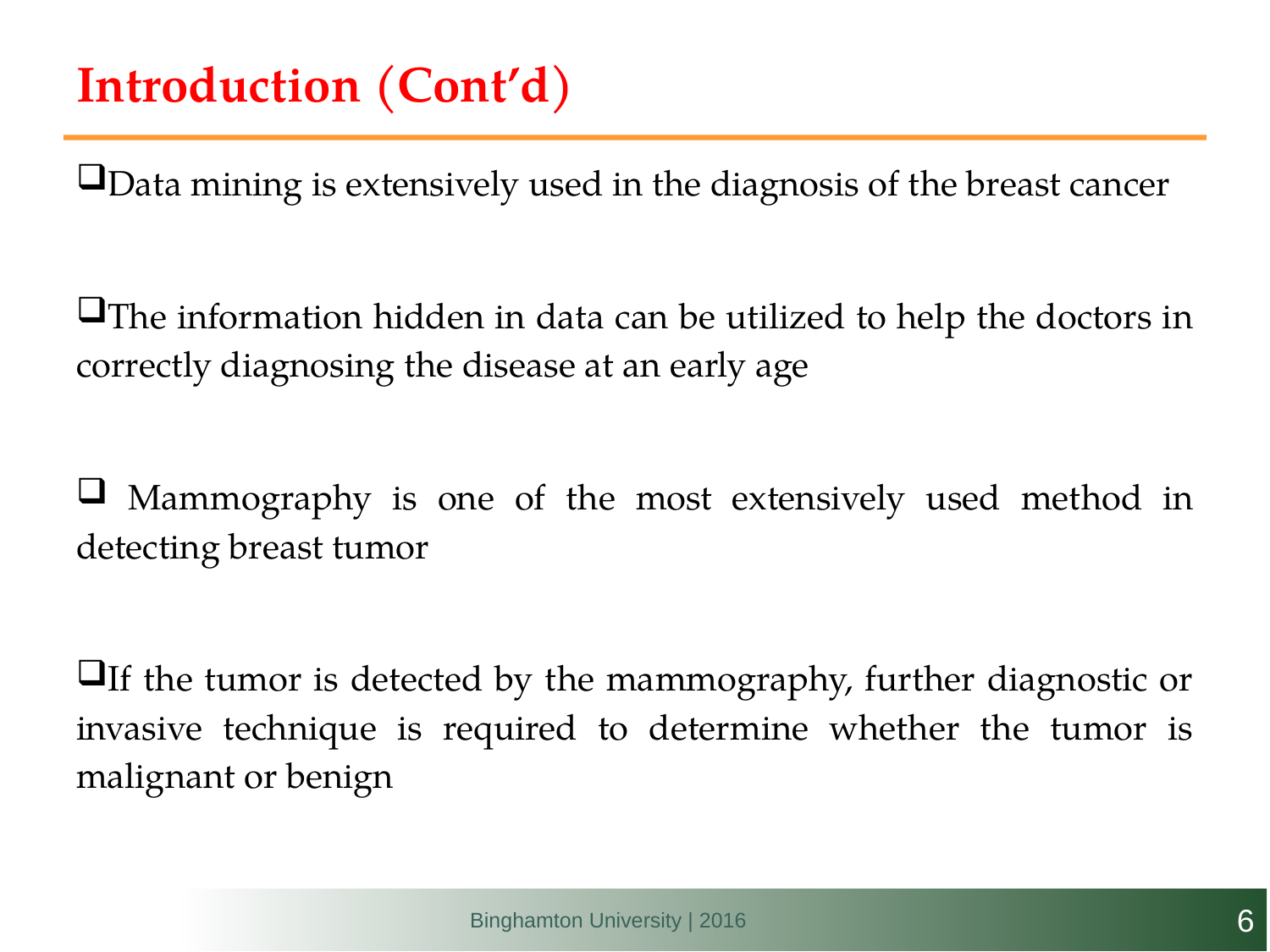

# Introduction (Cont’d)
Data mining is extensively used in the diagnosis of the breast cancer

The information hidden in data can be utilized to help the doctors in correctly diagnosing the disease at an early age

 Mammography is one of the most extensively used method in detecting breast tumor

If the tumor is detected by the mammography, further diagnostic or invasive technique is required to determine whether the tumor is malignant or benign